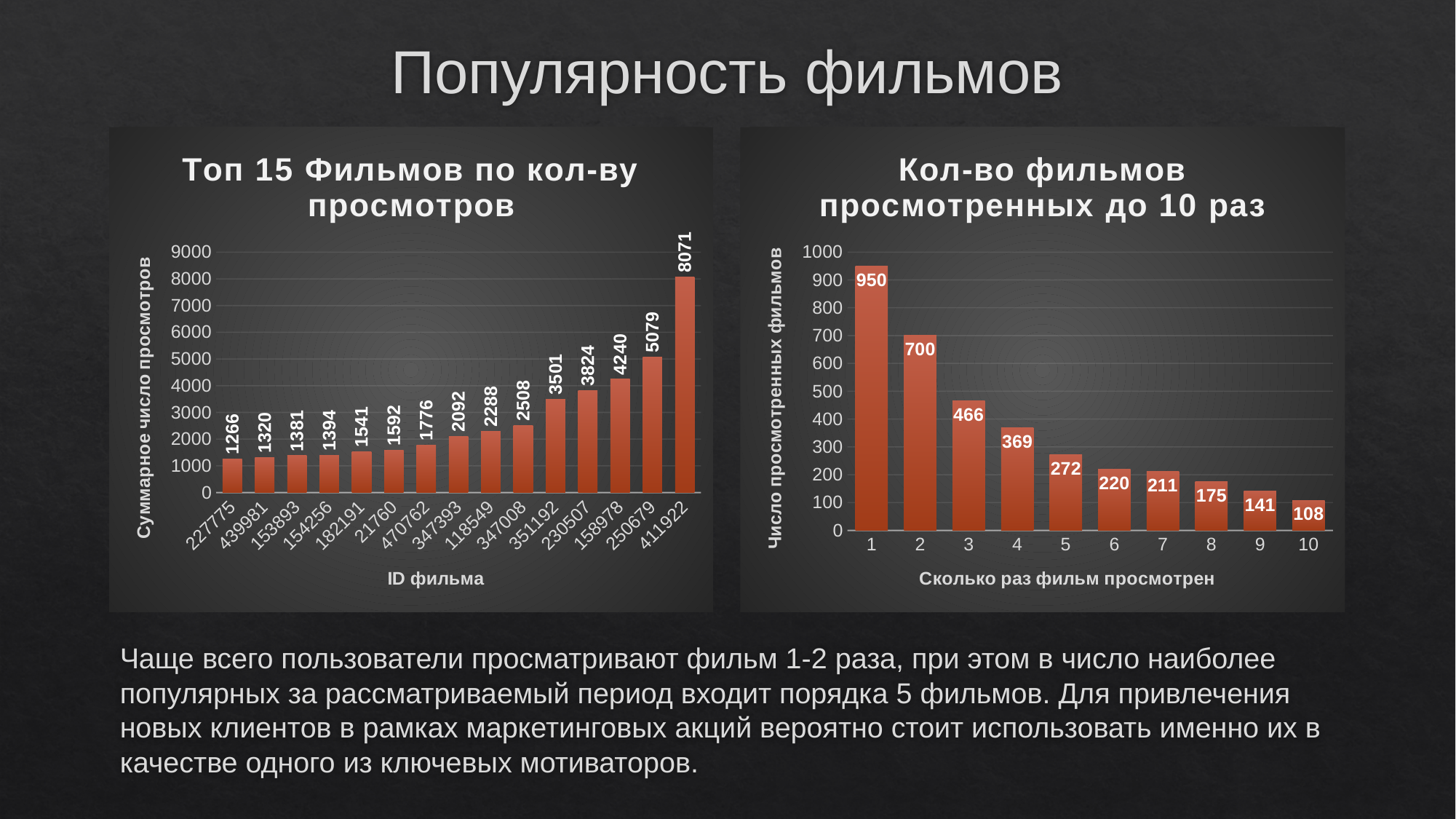

# Популярность фильмов

### Chart: Топ 15 Фильмов по кол-ву просмотров

| Category | Итог |
|---|---|
| 227775 | 1266.0 |
| 439981 | 1320.0 |
| 153893 | 1381.0 |
| 154256 | 1394.0 |
| 182191 | 1541.0 |
| 21760 | 1592.0 |
| 470762 | 1776.0 |
| 347393 | 2092.0 |
| 118549 | 2288.0 |
| 347008 | 2508.0 |
| 351192 | 3501.0 |
| 230507 | 3824.0 |
| 158978 | 4240.0 |
| 250679 | 5079.0 |
| 411922 | 8071.0 |

### Chart: Кол-во фильмов просмотренных до 10 раз

| Category | Итог |
|---|---|
| 1 | 950.0 |
| 2 | 700.0 |
| 3 | 466.0 |
| 4 | 369.0 |
| 5 | 272.0 |
| 6 | 220.0 |
| 7 | 211.0 |
| 8 | 175.0 |
| 9 | 141.0 |
| 10 | 108.0 |
Чаще всего пользователи просматривают фильм 1-2 раза, при этом в число наиболее популярных за рассматриваемый период входит порядка 5 фильмов. Для привлечения новых клиентов в рамках маркетинговых акций вероятно стоит использовать именно их в качестве одного из ключевых мотиваторов.